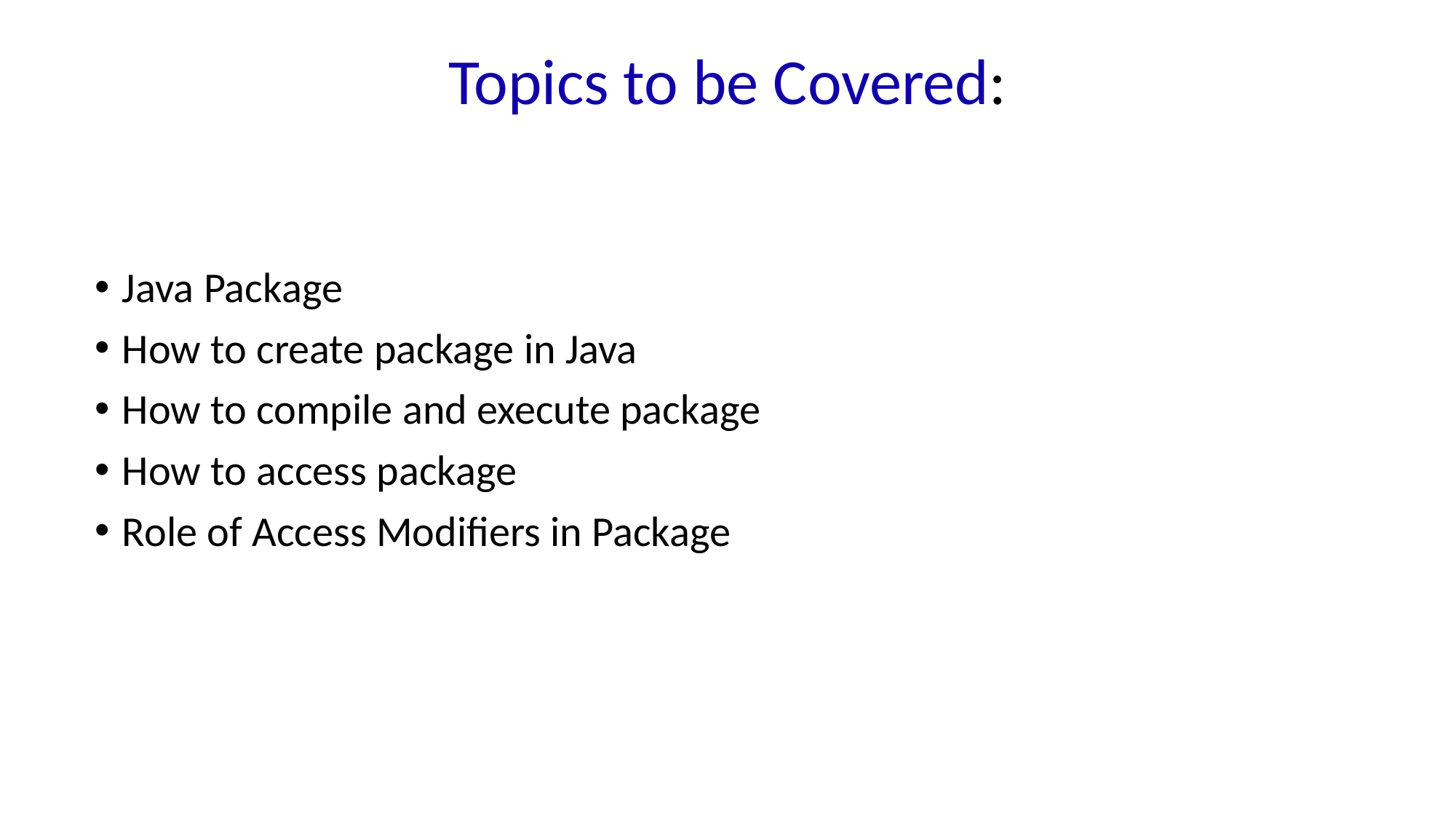

# Topics to be Covered:
Java Package
How to create package in Java
How to compile and execute package
How to access package
Role of Access Modifiers in Package